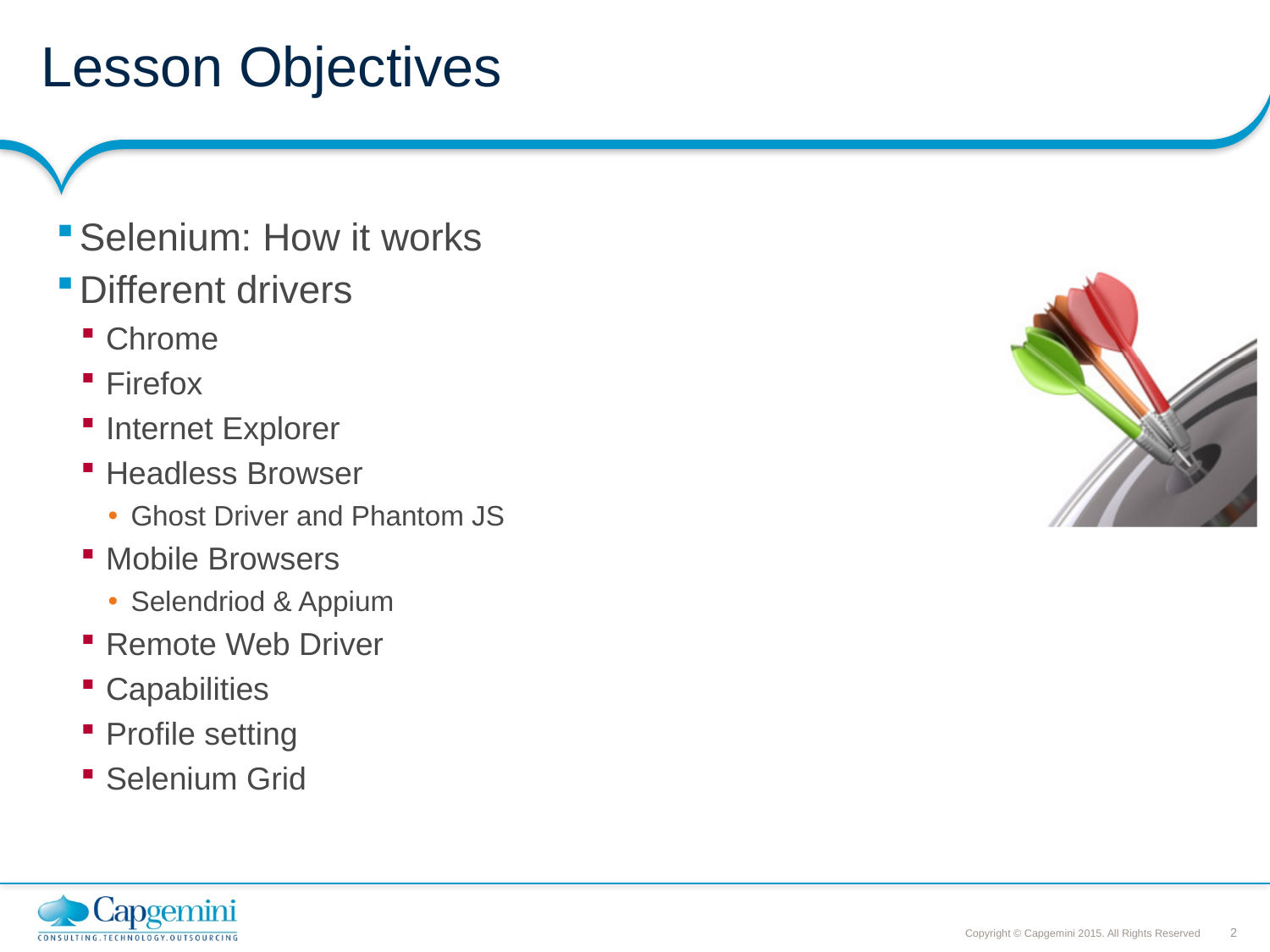

# Lesson Objectives
Selenium: How it works
Different drivers
Chrome
Firefox
Internet Explorer
Headless Browser
Ghost Driver and Phantom JS
Mobile Browsers
Selendriod & Appium
Remote Web Driver
Capabilities
Profile setting
Selenium Grid